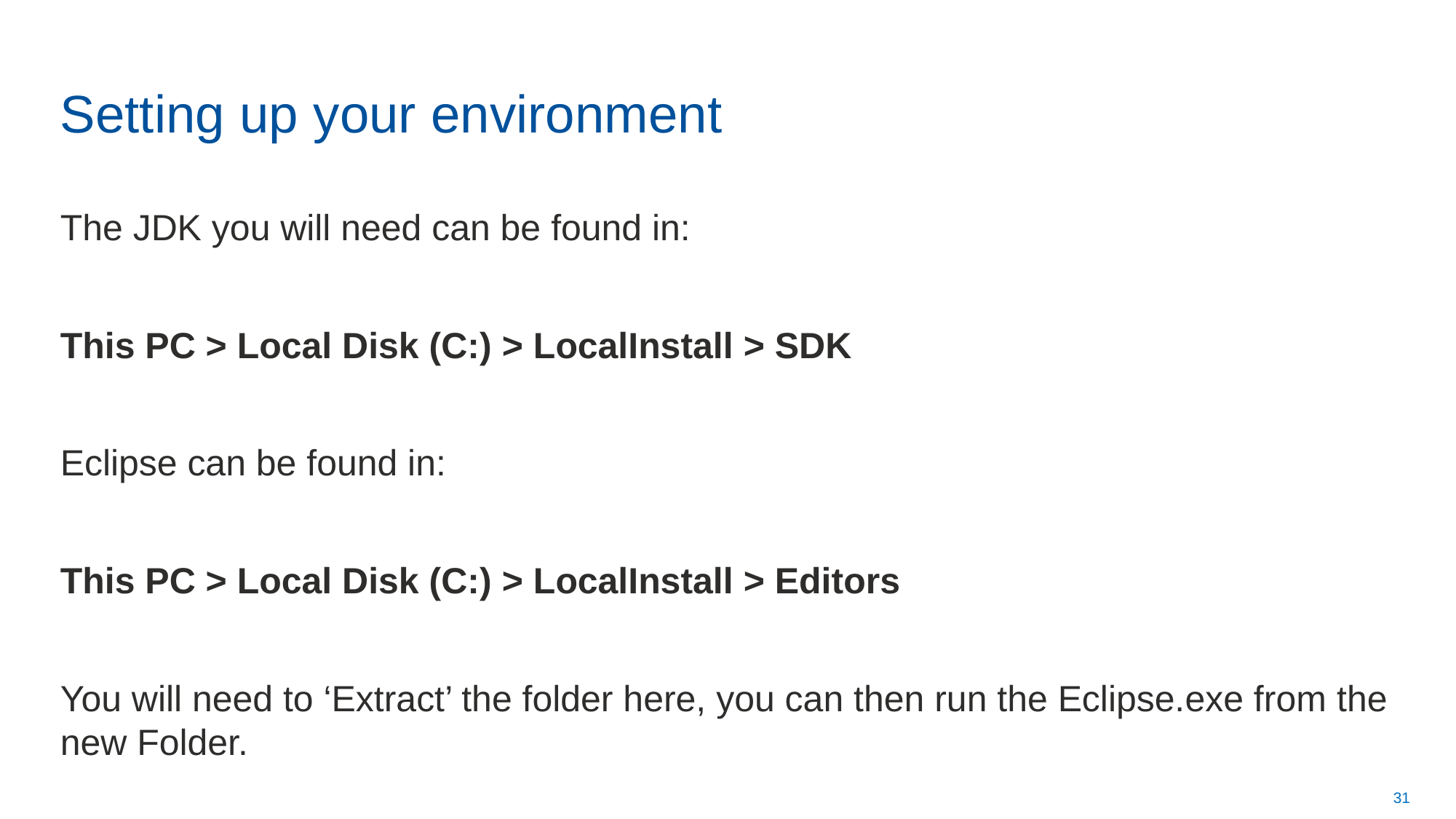

# Setting up your environment
The JDK you will need can be found in:

This PC > Local Disk (C:) > LocalInstall > SDK

Eclipse can be found in:

This PC > Local Disk (C:) > LocalInstall > Editors

You will need to ‘Extract’ the folder here, you can then run the Eclipse.exe from the new Folder.